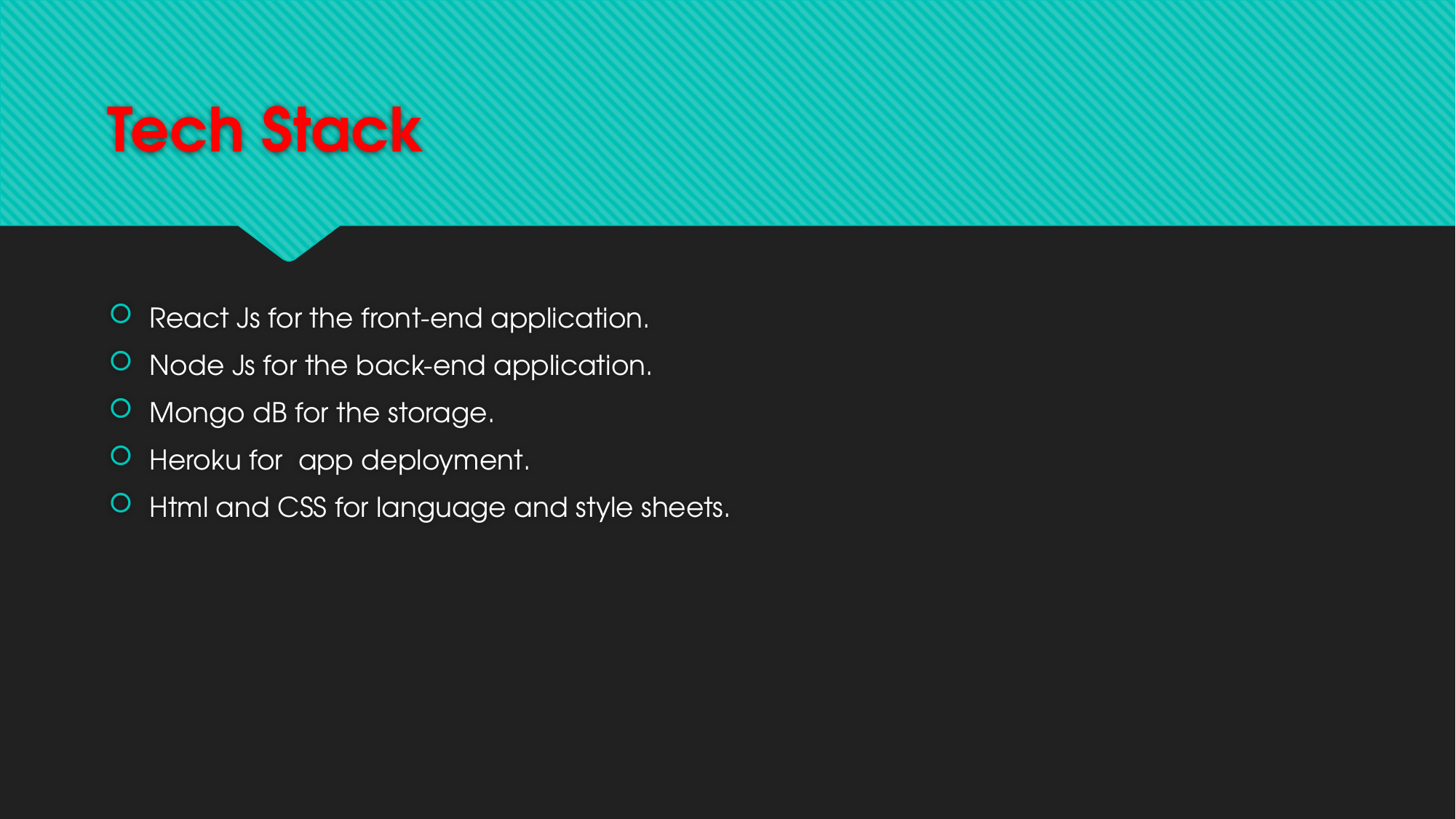

# Tech Stack
React Js for the front-end application.
Node Js for the back-end application.
Mongo dB for the storage.
Heroku for  app deployment.
Html and CSS for language and style sheets.